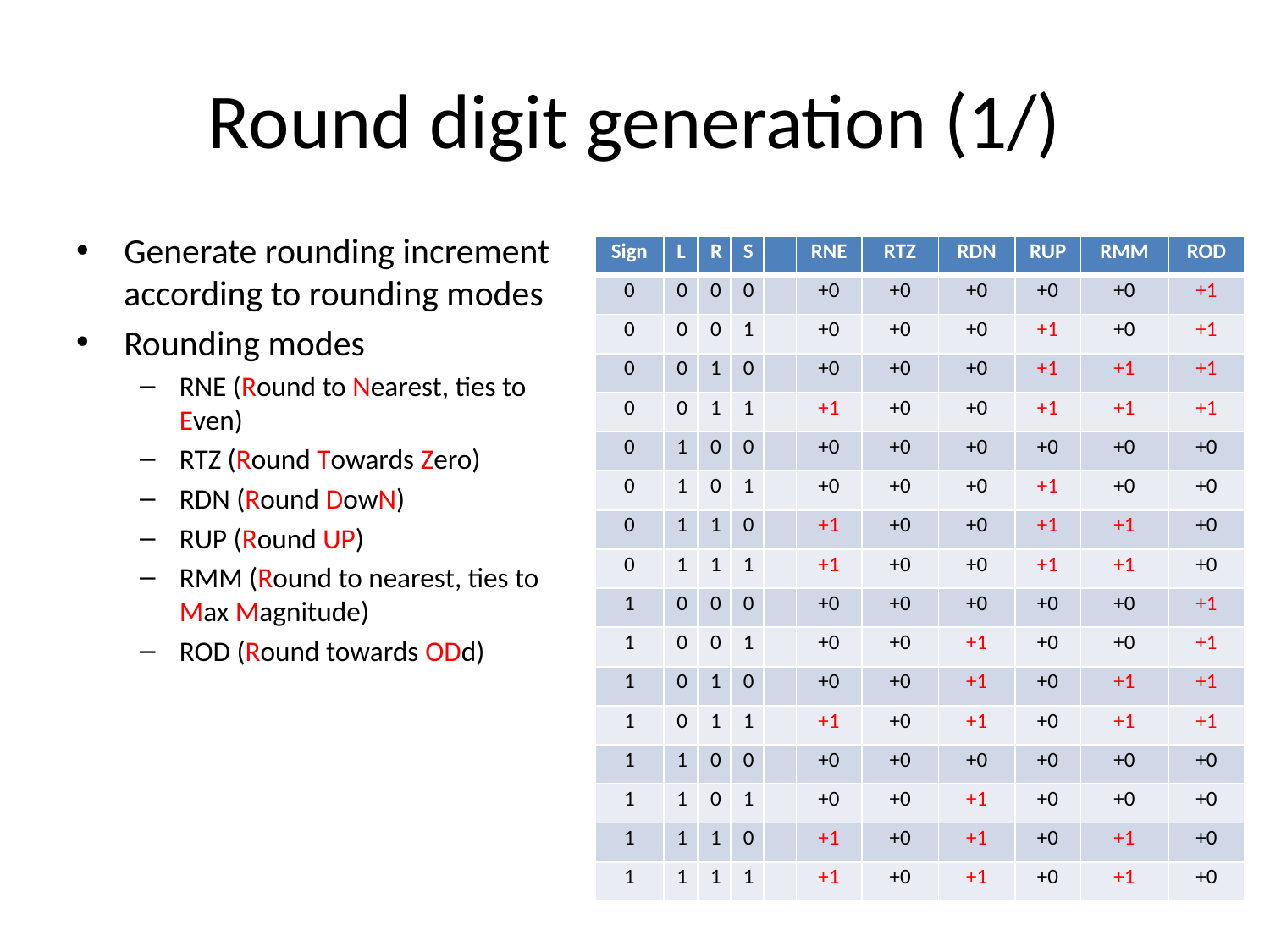

# Round digit generation (1/)
Generate rounding increment according to rounding modes
Rounding modes
RNE (Round to Nearest, ties to Even)
RTZ (Round Towards Zero)
RDN (Round DowN)
RUP (Round UP)
RMM (Round to nearest, ties to Max Magnitude)
ROD (Round towards ODd)

| Sign | L | R | S |  | RNE | RTZ | RDN | RUP | RMM | ROD |
| --- | --- | --- | --- | --- | --- | --- | --- | --- | --- | --- |
| 0 | 0 | 0 | 0 |  | +0 | +0 | +0 | +0 | +0 | +1 |
| 0 | 0 | 0 | 1 |  | +0 | +0 | +0 | +1 | +0 | +1 |
| 0 | 0 | 1 | 0 |  | +0 | +0 | +0 | +1 | +1 | +1 |
| 0 | 0 | 1 | 1 |  | +1 | +0 | +0 | +1 | +1 | +1 |
| 0 | 1 | 0 | 0 |  | +0 | +0 | +0 | +0 | +0 | +0 |
| 0 | 1 | 0 | 1 |  | +0 | +0 | +0 | +1 | +0 | +0 |
| 0 | 1 | 1 | 0 |  | +1 | +0 | +0 | +1 | +1 | +0 |
| 0 | 1 | 1 | 1 |  | +1 | +0 | +0 | +1 | +1 | +0 |
| 1 | 0 | 0 | 0 |  | +0 | +0 | +0 | +0 | +0 | +1 |
| 1 | 0 | 0 | 1 |  | +0 | +0 | +1 | +0 | +0 | +1 |
| 1 | 0 | 1 | 0 |  | +0 | +0 | +1 | +0 | +1 | +1 |
| 1 | 0 | 1 | 1 |  | +1 | +0 | +1 | +0 | +1 | +1 |
| 1 | 1 | 0 | 0 |  | +0 | +0 | +0 | +0 | +0 | +0 |
| 1 | 1 | 0 | 1 |  | +0 | +0 | +1 | +0 | +0 | +0 |
| 1 | 1 | 1 | 0 |  | +1 | +0 | +1 | +0 | +1 | +0 |
| 1 | 1 | 1 | 1 |  | +1 | +0 | +1 | +0 | +1 | +0 |